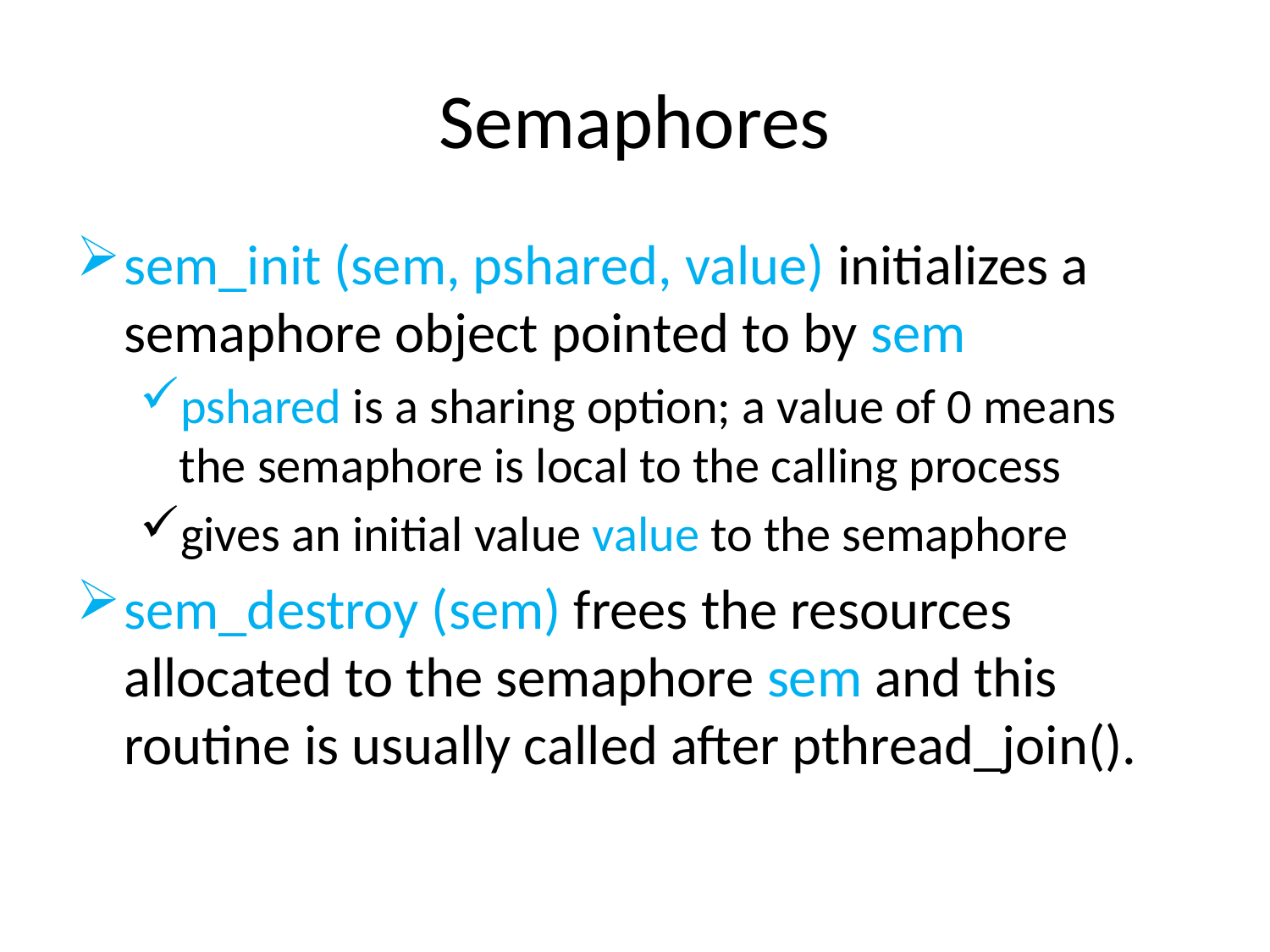

# Semaphores
sem_init (sem, pshared, value) initializes a semaphore object pointed to by sem
pshared is a sharing option; a value of 0 means the semaphore is local to the calling process
gives an initial value value to the semaphore
sem_destroy (sem) frees the resources allocated to the semaphore sem and this routine is usually called after pthread_join().